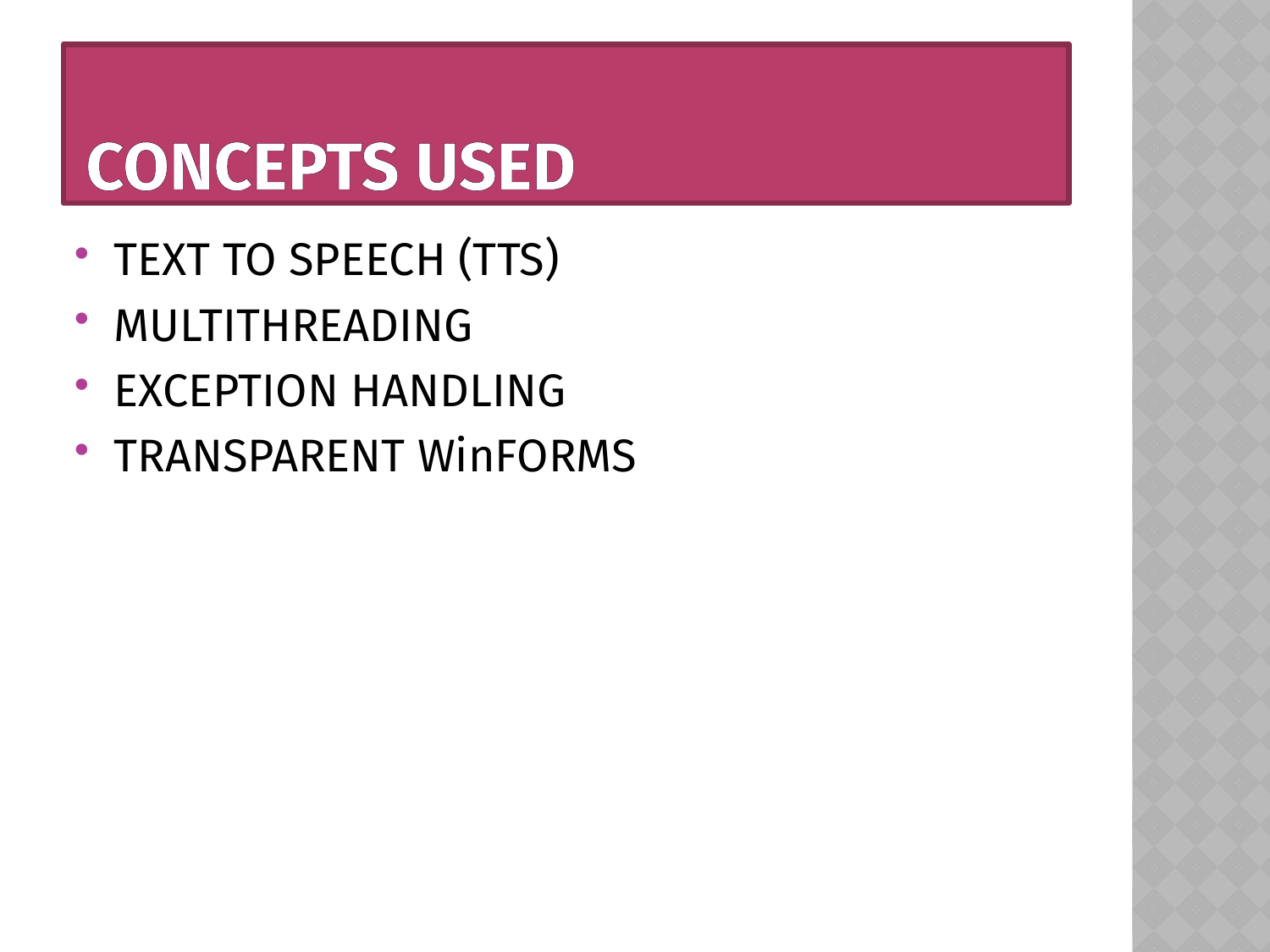

# CONCEPTS USED
TEXT TO SPEECH (TTS)
MULTITHREADING
EXCEPTION HANDLING
TRANSPARENT WinFORMS